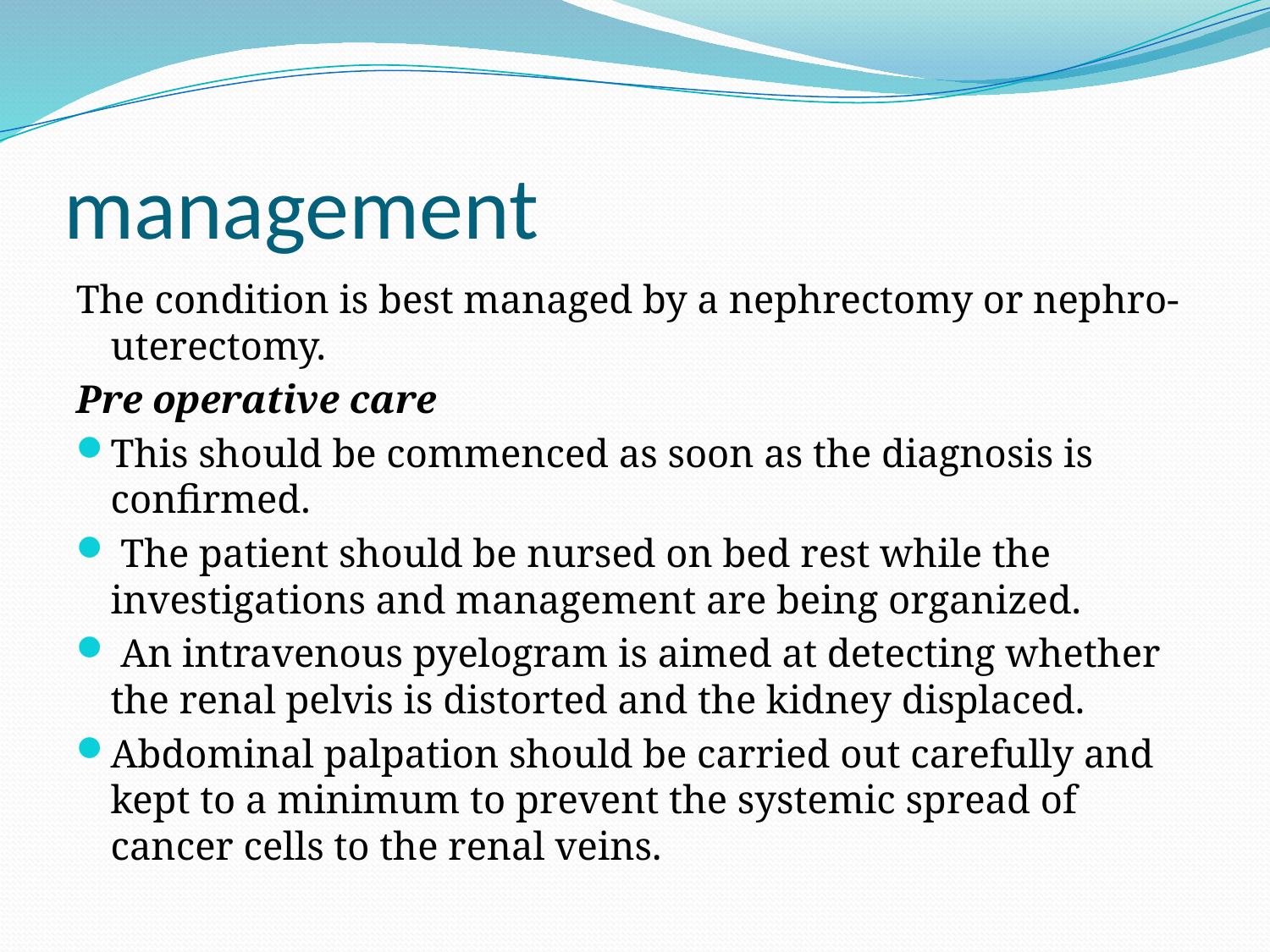

# management
The condition is best managed by a nephrectomy or nephro-uterectomy.
Pre operative care
This should be commenced as soon as the diagnosis is confirmed.
 The patient should be nursed on bed rest while the investigations and management are being organized.
 An intravenous pyelogram is aimed at detecting whether the renal pelvis is distorted and the kidney displaced.
Abdominal palpation should be carried out carefully and kept to a minimum to prevent the systemic spread of cancer cells to the renal veins.